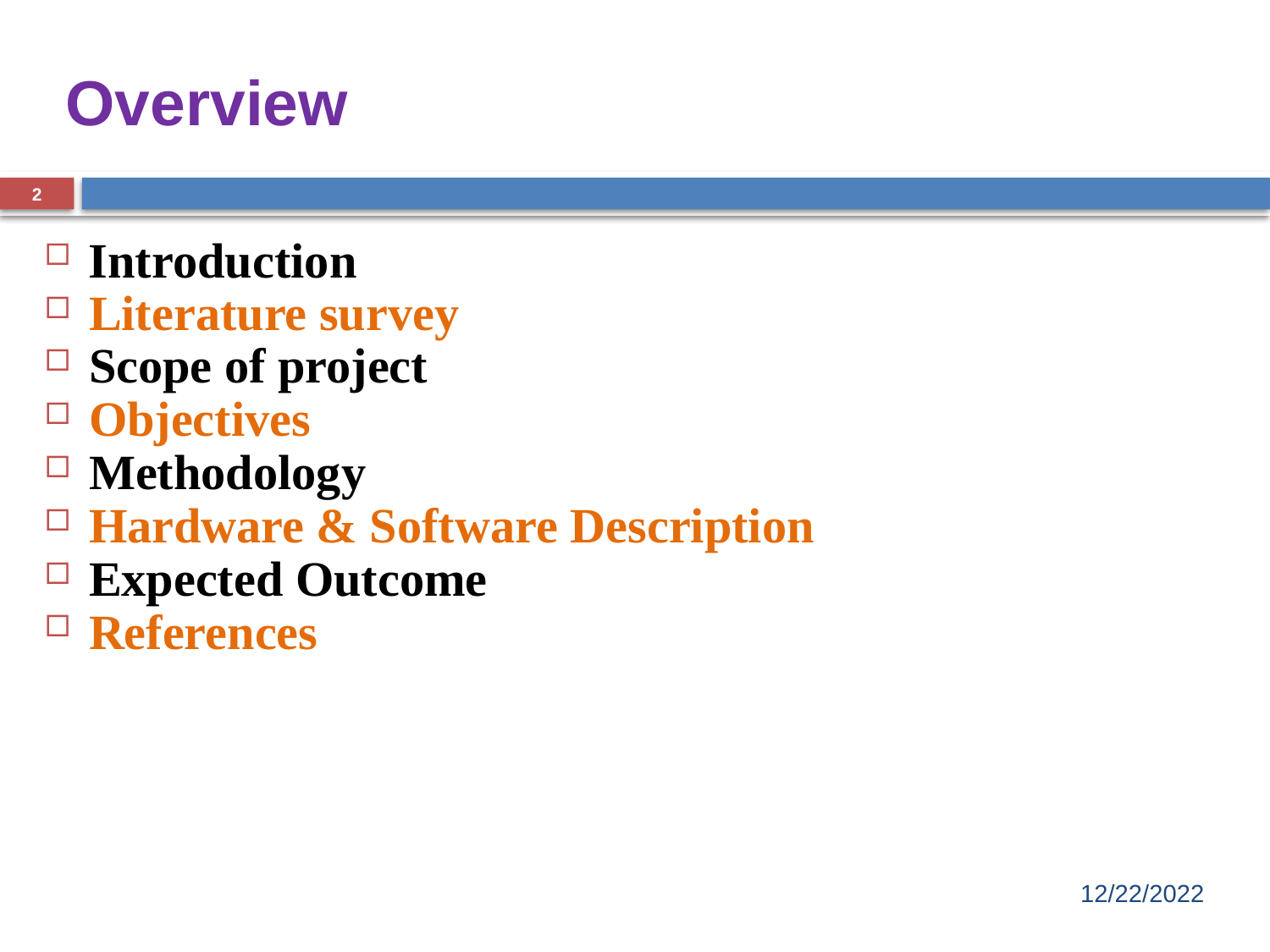

# Overview
2
Introduction
Literature survey
Scope of project
Objectives
Methodology
Hardware & Software Description
Expected Outcome
References
12/22/2022